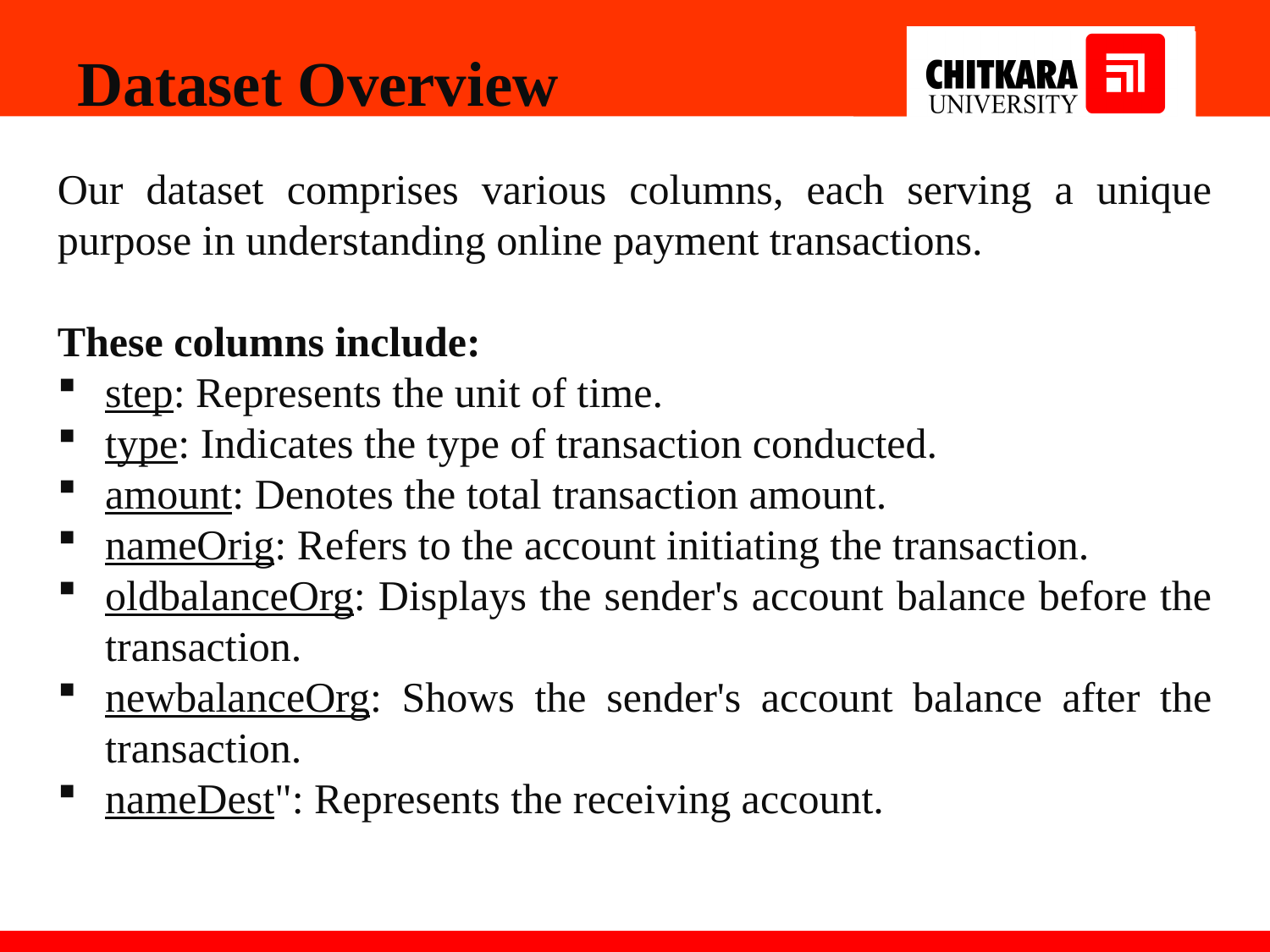

Dataset Overview
Our dataset comprises various columns, each serving a unique purpose in understanding online payment transactions.

These columns include:
step: Represents the unit of time.
type: Indicates the type of transaction conducted.
amount: Denotes the total transaction amount.
nameOrig: Refers to the account initiating the transaction.
oldbalanceOrg: Displays the sender's account balance before the transaction.
newbalanceOrg: Shows the sender's account balance after the transaction.
nameDest": Represents the receiving account.